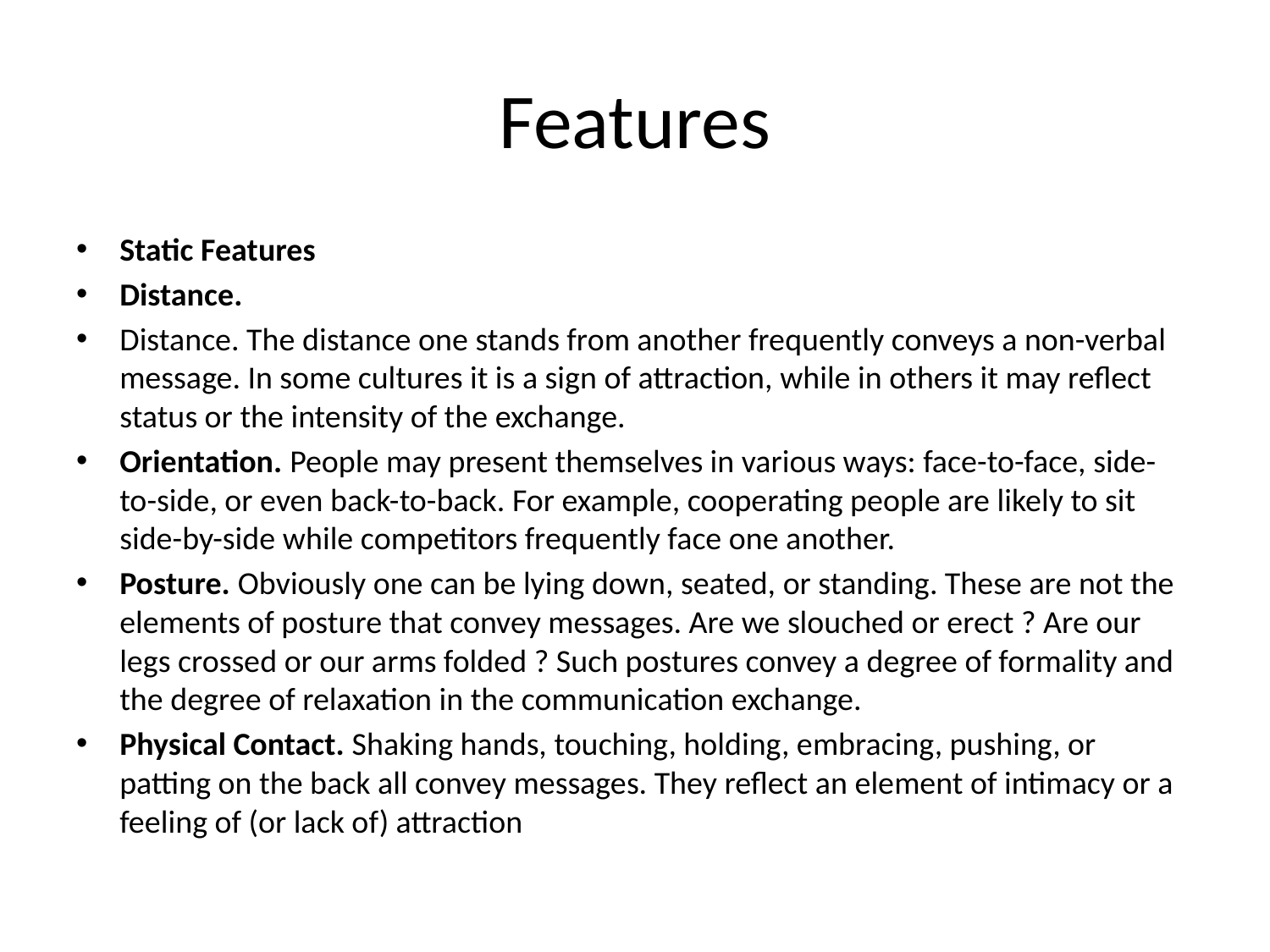

# Features
Static Features
Distance.
Distance. The distance one stands from another frequently conveys a non-verbal message. In some cultures it is a sign of attraction, while in others it may reflect status or the intensity of the exchange.
Orientation. People may present themselves in various ways: face-to-face, side-to-side, or even back-to-back. For example, cooperating people are likely to sit side-by-side while competitors frequently face one another.
Posture. Obviously one can be lying down, seated, or standing. These are not the elements of posture that convey messages. Are we slouched or erect ? Are our legs crossed or our arms folded ? Such postures convey a degree of formality and the degree of relaxation in the communication exchange.
Physical Contact. Shaking hands, touching, holding, embracing, pushing, or patting on the back all convey messages. They reflect an element of intimacy or a feeling of (or lack of) attraction